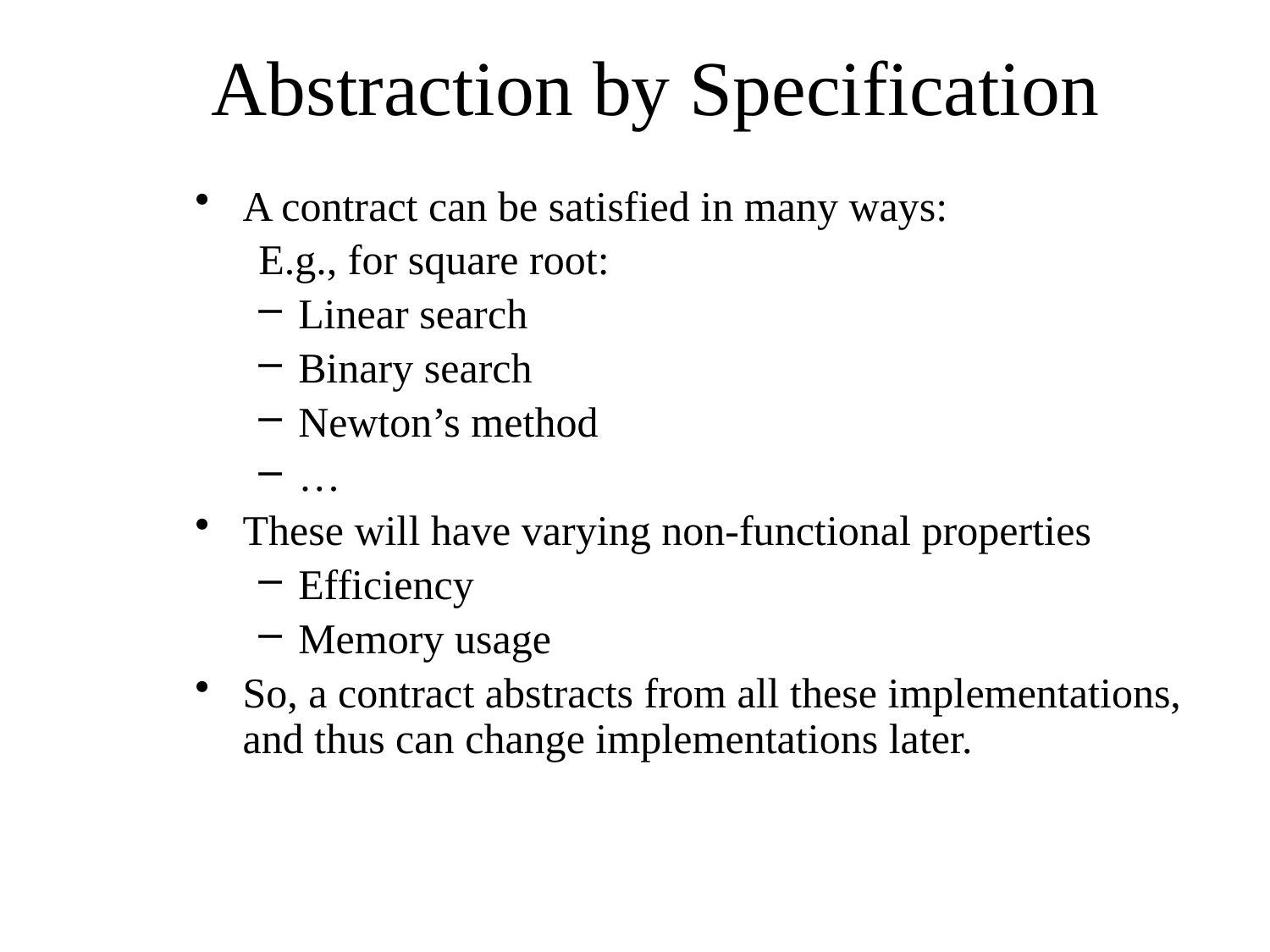

# Abstraction by Specification
A contract can be satisfied in many ways:
E.g., for square root:
Linear search
Binary search
Newton’s method
…
These will have varying non-functional properties
Efficiency
Memory usage
So, a contract abstracts from all these implementations, and thus can change implementations later.